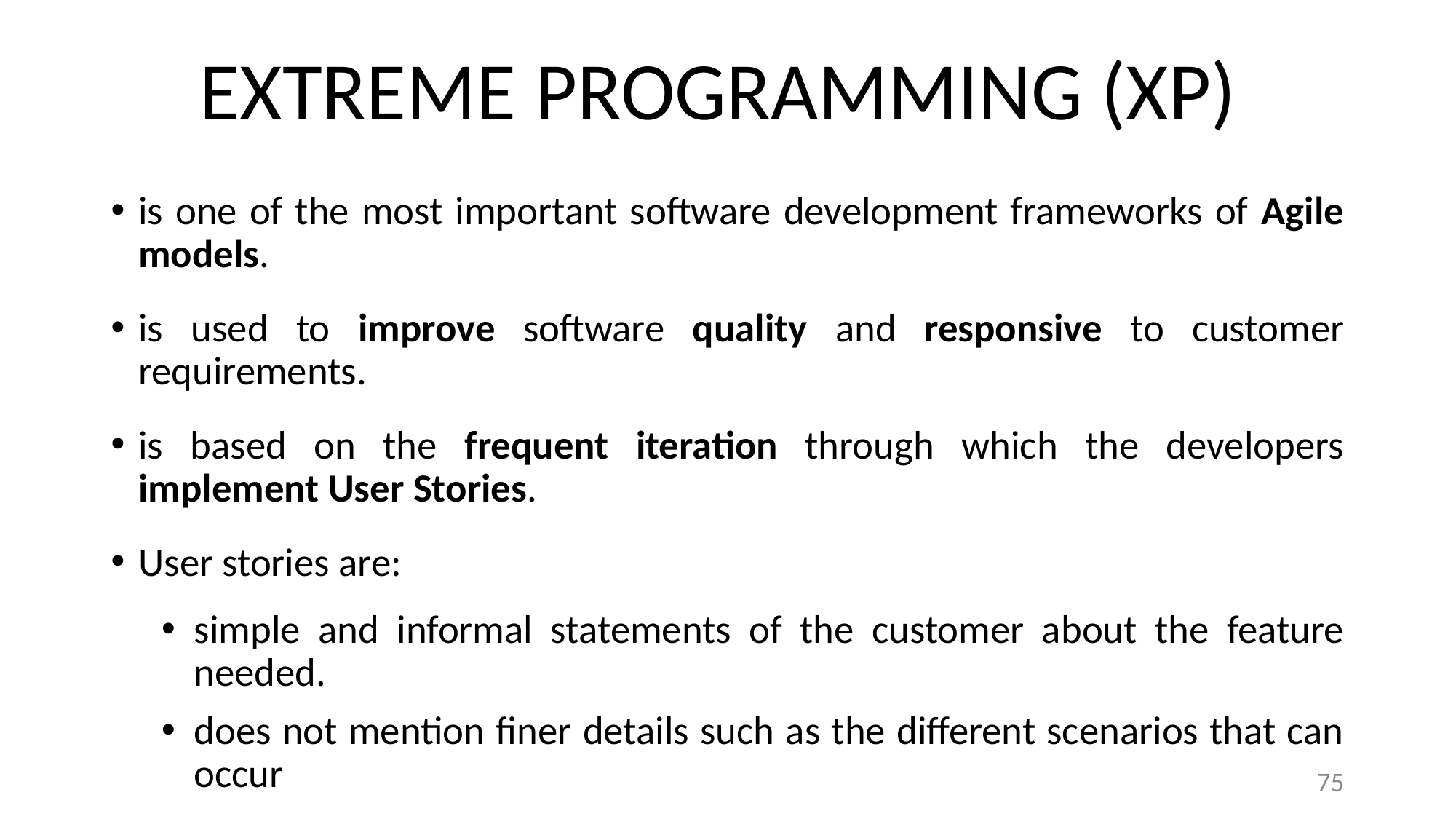

# EXTREME PROGRAMMING (XP)
is one of the most important software development frameworks of Agile models.
is used to improve software quality and responsive to customer requirements.
is based on the frequent iteration through which the developers implement User Stories.
User stories are:
simple and informal statements of the customer about the feature needed.
does not mention finer details such as the different scenarios that can occur
75